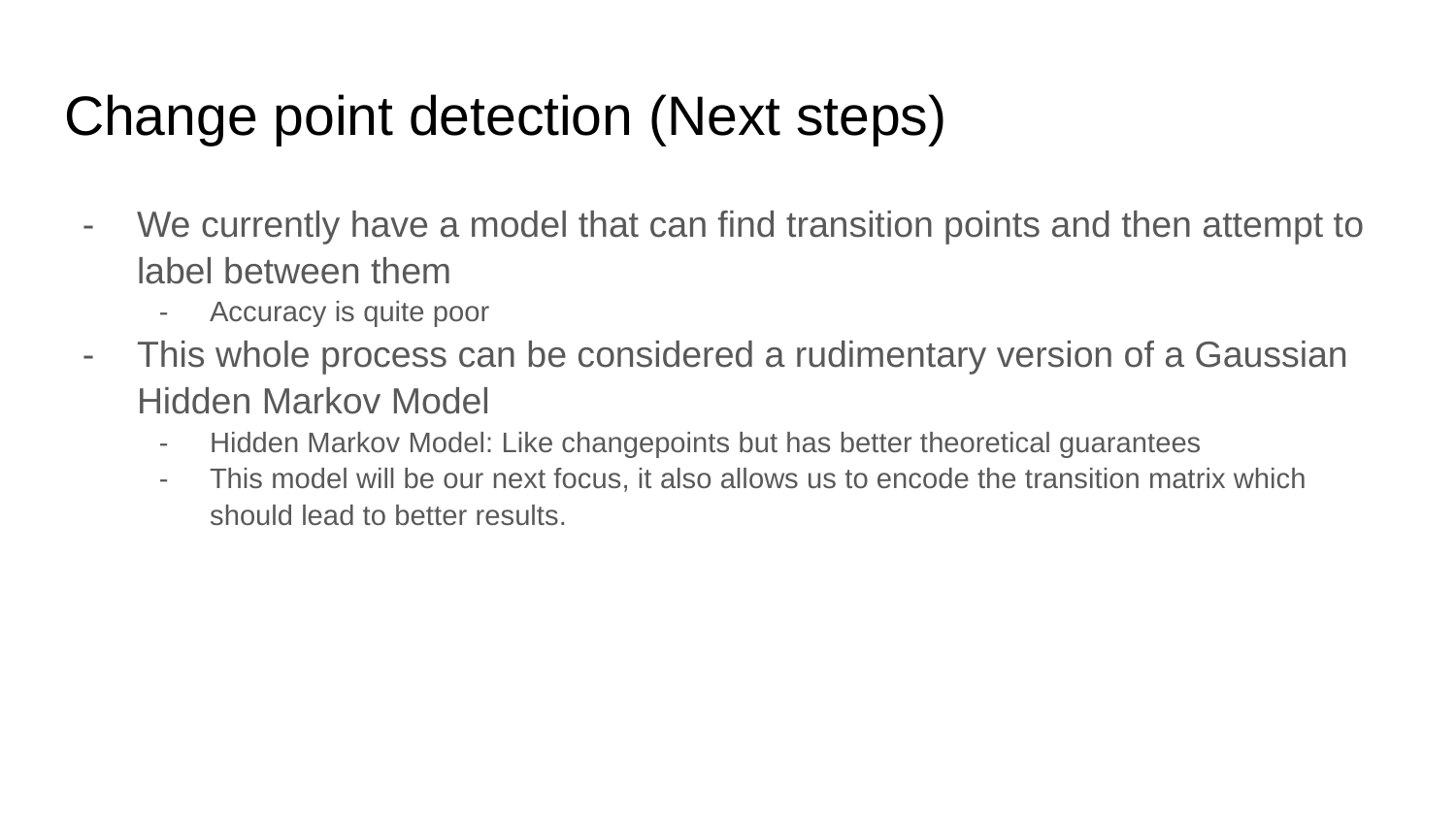

# Change point detection (Next steps)
We currently have a model that can find transition points and then attempt to label between them
Accuracy is quite poor
This whole process can be considered a rudimentary version of a Gaussian Hidden Markov Model
Hidden Markov Model: Like changepoints but has better theoretical guarantees
This model will be our next focus, it also allows us to encode the transition matrix which should lead to better results.